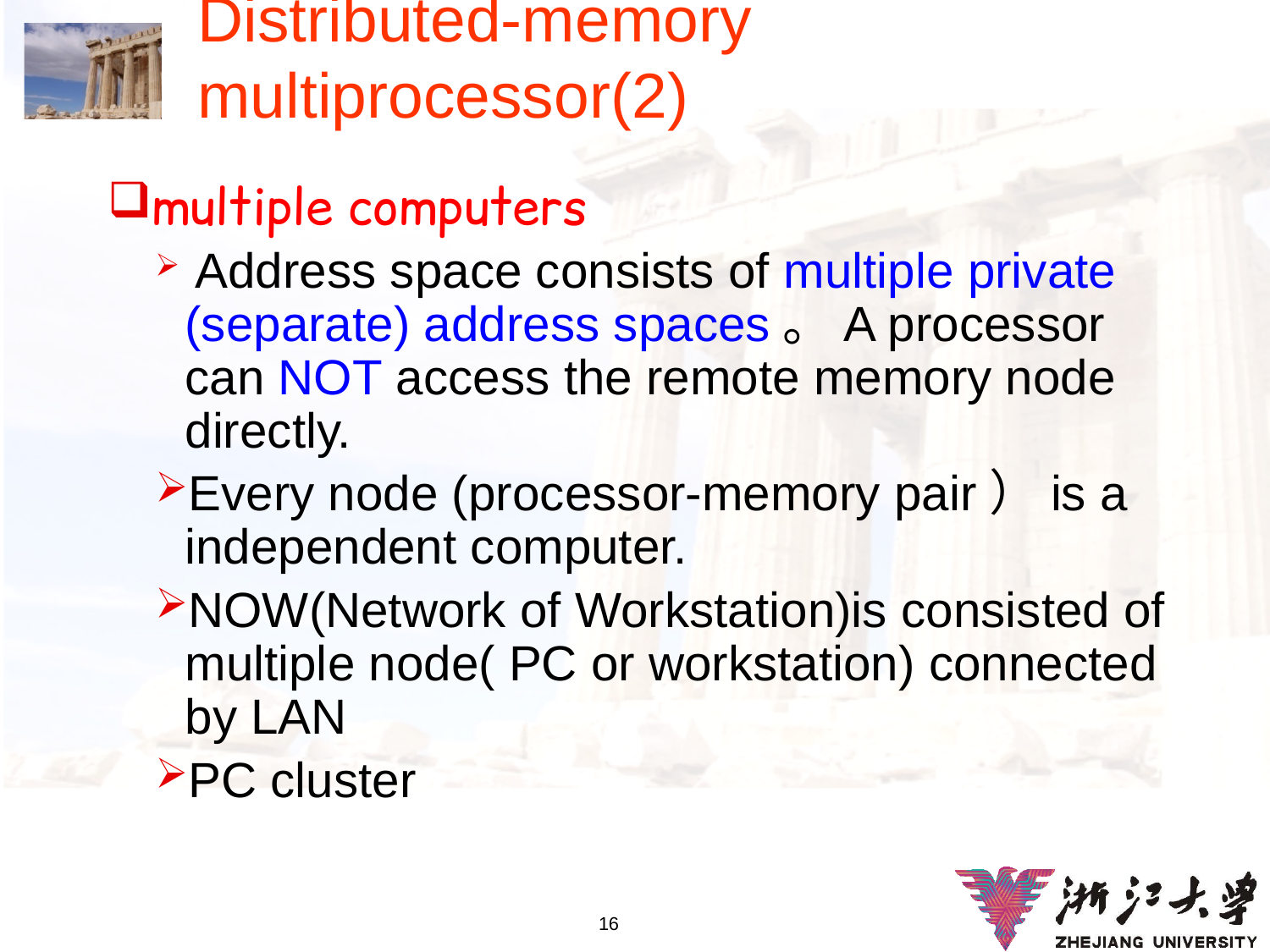

# Distributed-memory multiprocessor(2)
multiple computers
 Address space consists of multiple private (separate) address spaces。A processor can NOT access the remote memory node directly.
Every node (processor-memory pair）is a independent computer.
NOW(Network of Workstation)is consisted of multiple node( PC or workstation) connected by LAN
PC cluster